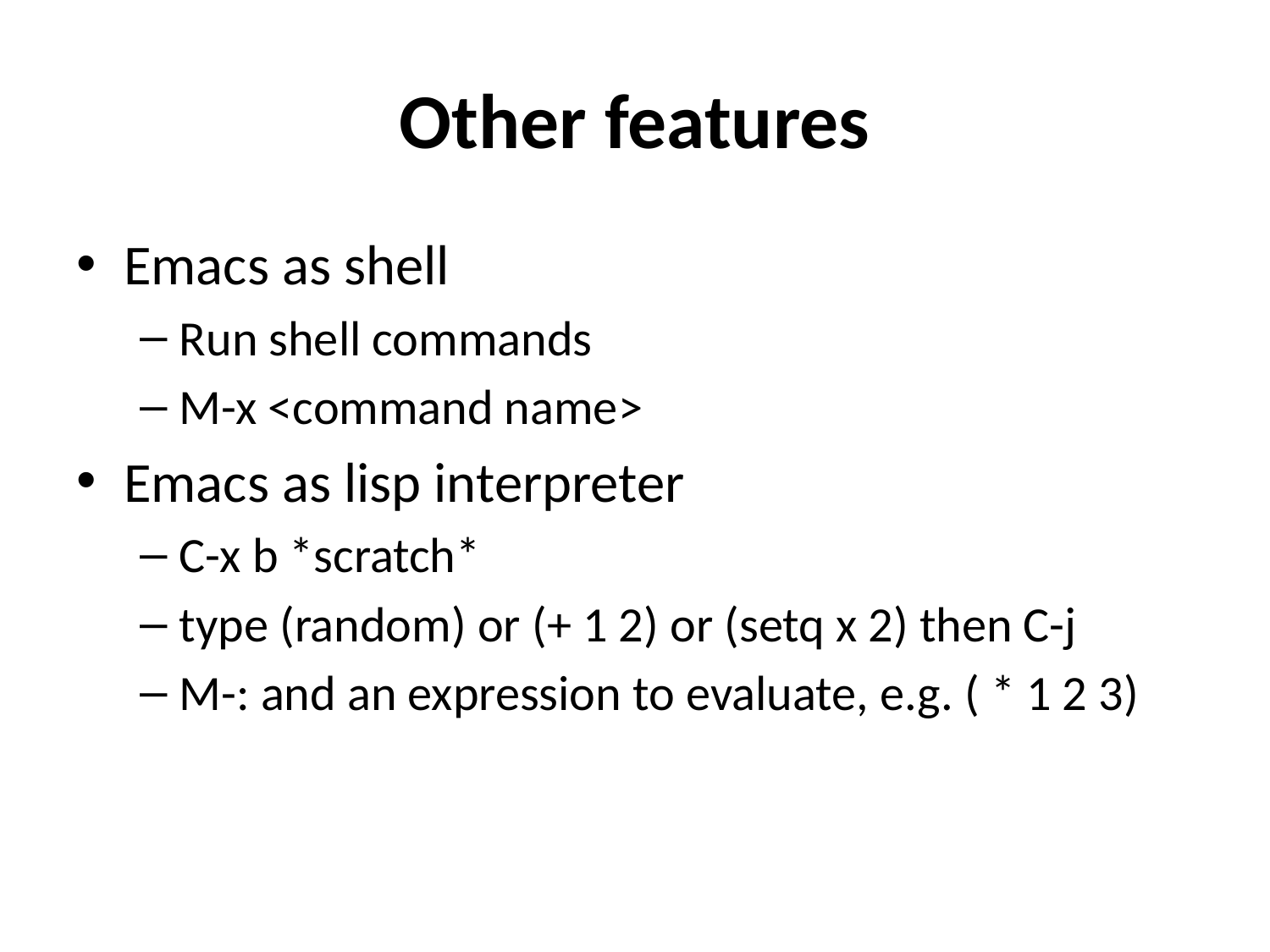

# Other features
Emacs as shell
Run shell commands
M-x <command name>
Emacs as lisp interpreter
C-x b *scratch*
type (random) or (+ 1 2) or (setq x 2) then C-j
M-: and an expression to evaluate, e.g. ( * 1 2 3)